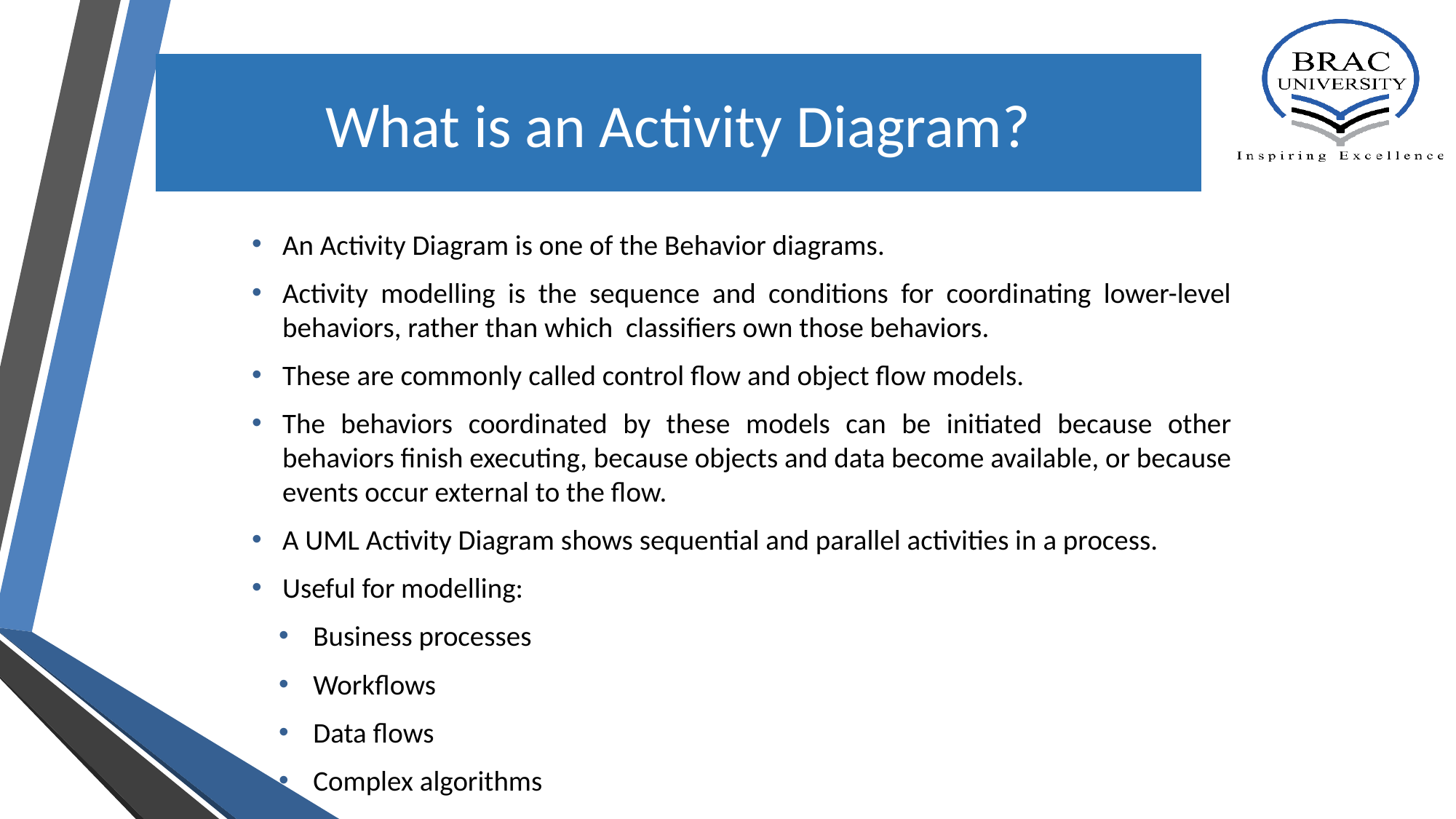

# What is an Activity Diagram?
An Activity Diagram is one of the Behavior diagrams.
Activity modelling is the sequence and conditions for coordinating lower-level behaviors, rather than which  classifiers own those behaviors.
These are commonly called control flow and object flow models.
The behaviors coordinated by these models can be initiated because other behaviors finish executing, because objects and data become available, or because events occur external to the flow.
A UML Activity Diagram shows sequential and parallel activities in a process.
Useful for modelling:
Business processes
Workflows
Data flows
Complex algorithms